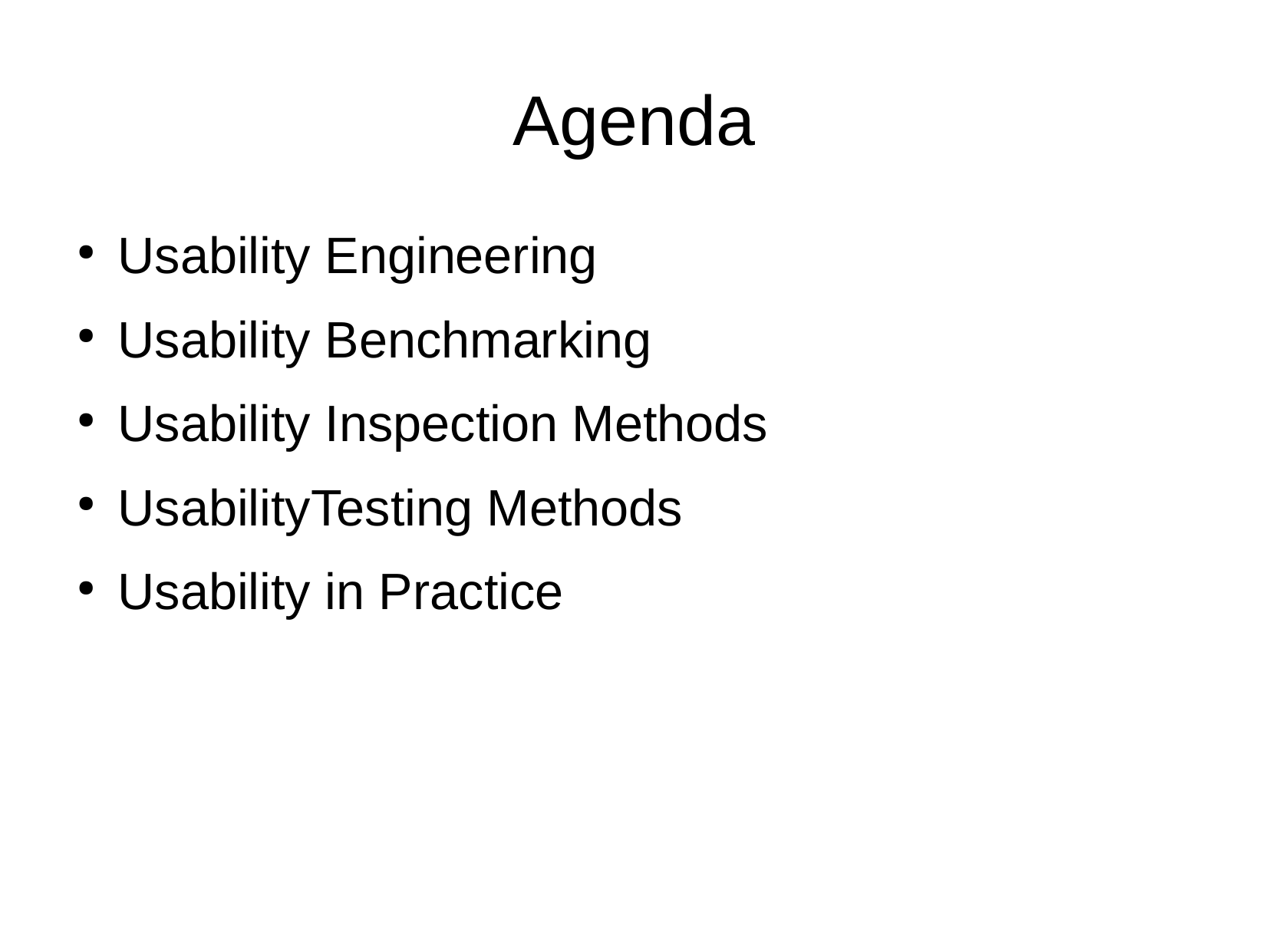

Agenda
Usability Engineering
Usability Benchmarking
Usability Inspection Methods
UsabilityTesting Methods
Usability in Practice